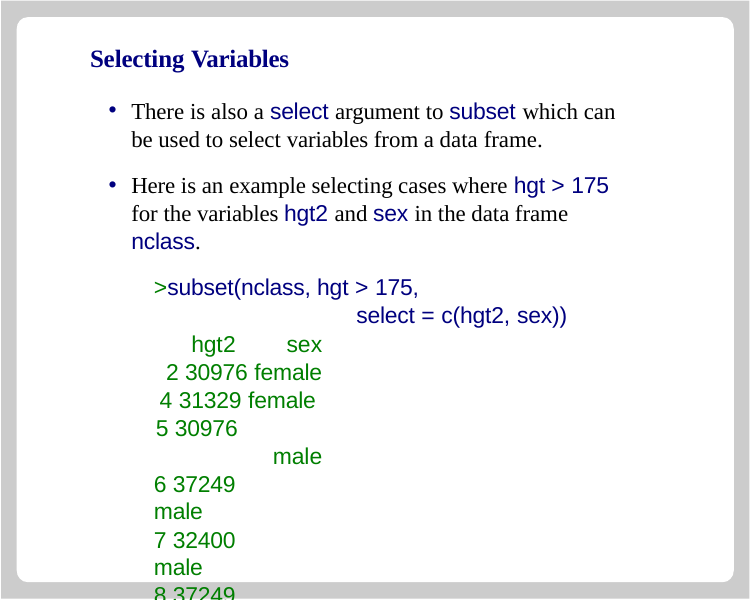

# Selecting Variables
There is also a select argument to subset which can  be used to select variables from a data frame.
Here is an example selecting cases where hgt > 175  for the variables hgt2 and sex in the data frame  nclass.
>subset(nclass, hgt > 175,
select = c(hgt2, sex))
hgt2	sex
2 30976 female
4 31329 female  5 30976	male
6 37249	male
7 32400	male
8 37249	male